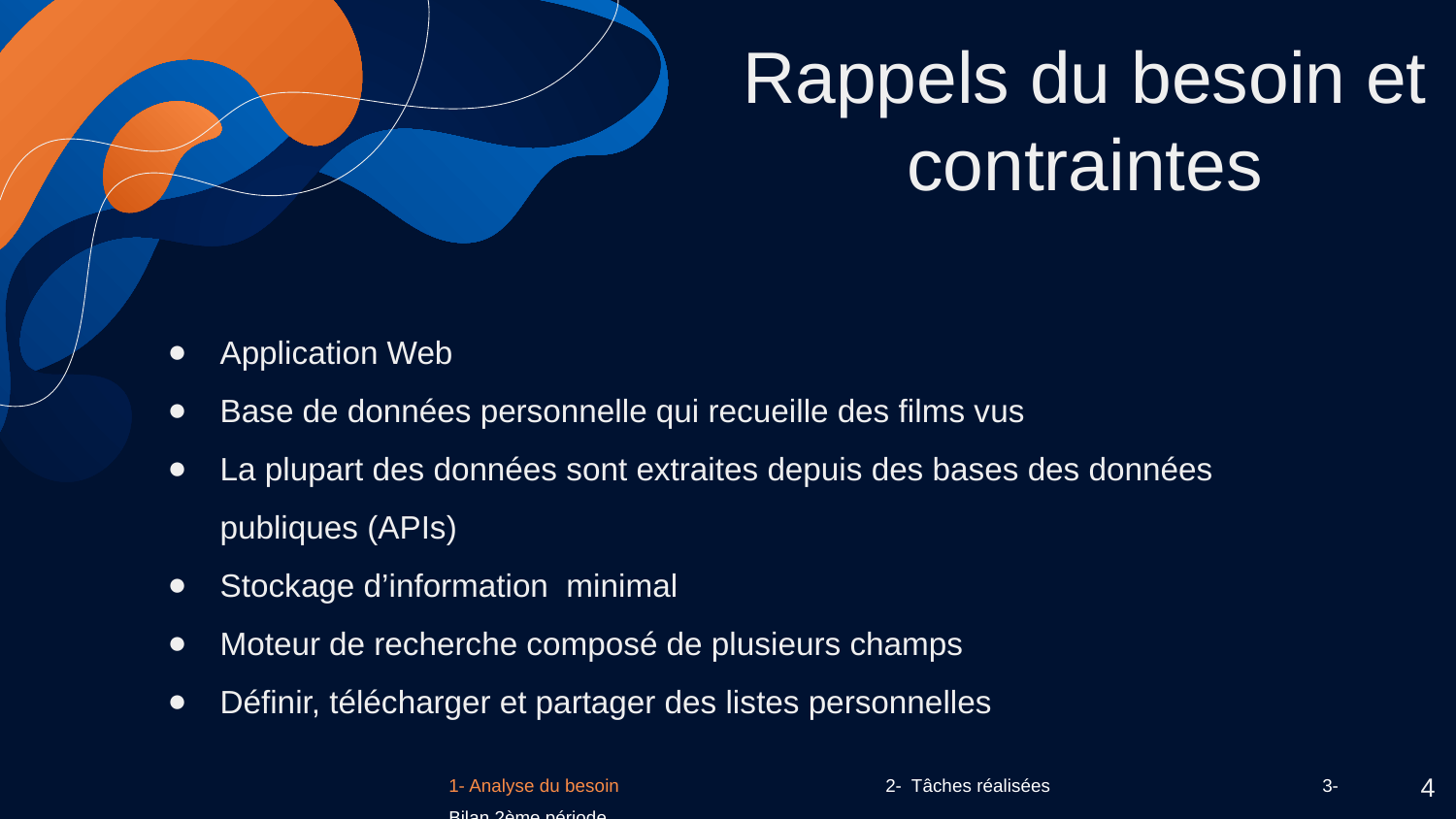

# Rappels du besoin et contraintes
Application Web
Base de données personnelle qui recueille des films vus
La plupart des données sont extraites depuis des bases des données publiques (APIs)
Stockage d’information  minimal
Moteur de recherche composé de plusieurs champs
Définir, télécharger et partager des listes personnelles
1- Analyse du besoin		2-  Tâches réalisées		3- Bilan 2ème période
4